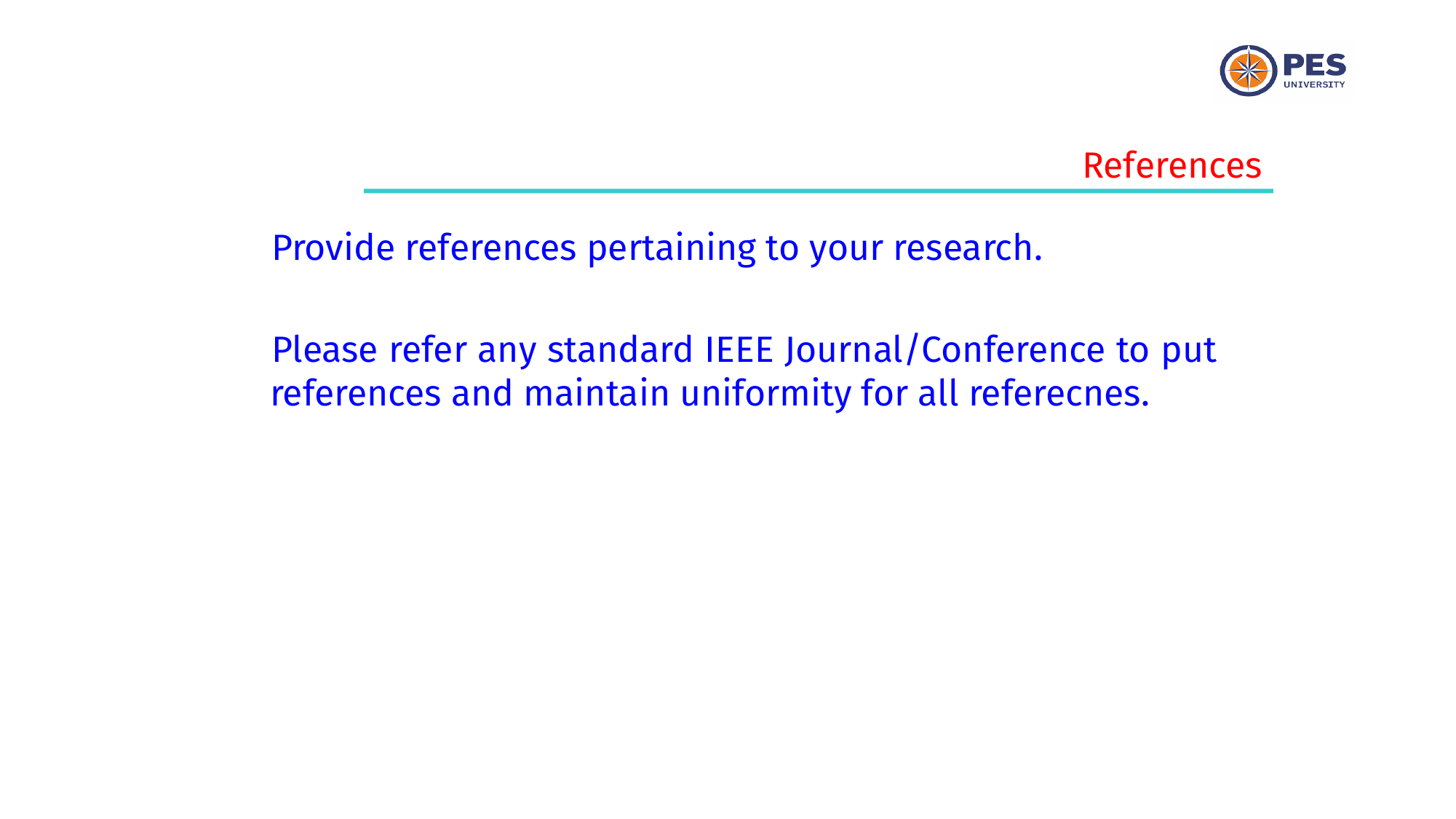

References

Provide references pertaining to your research.

Please refer any standard IEEE Journal/Conference to put references and maintain uniformity for all referecnes.